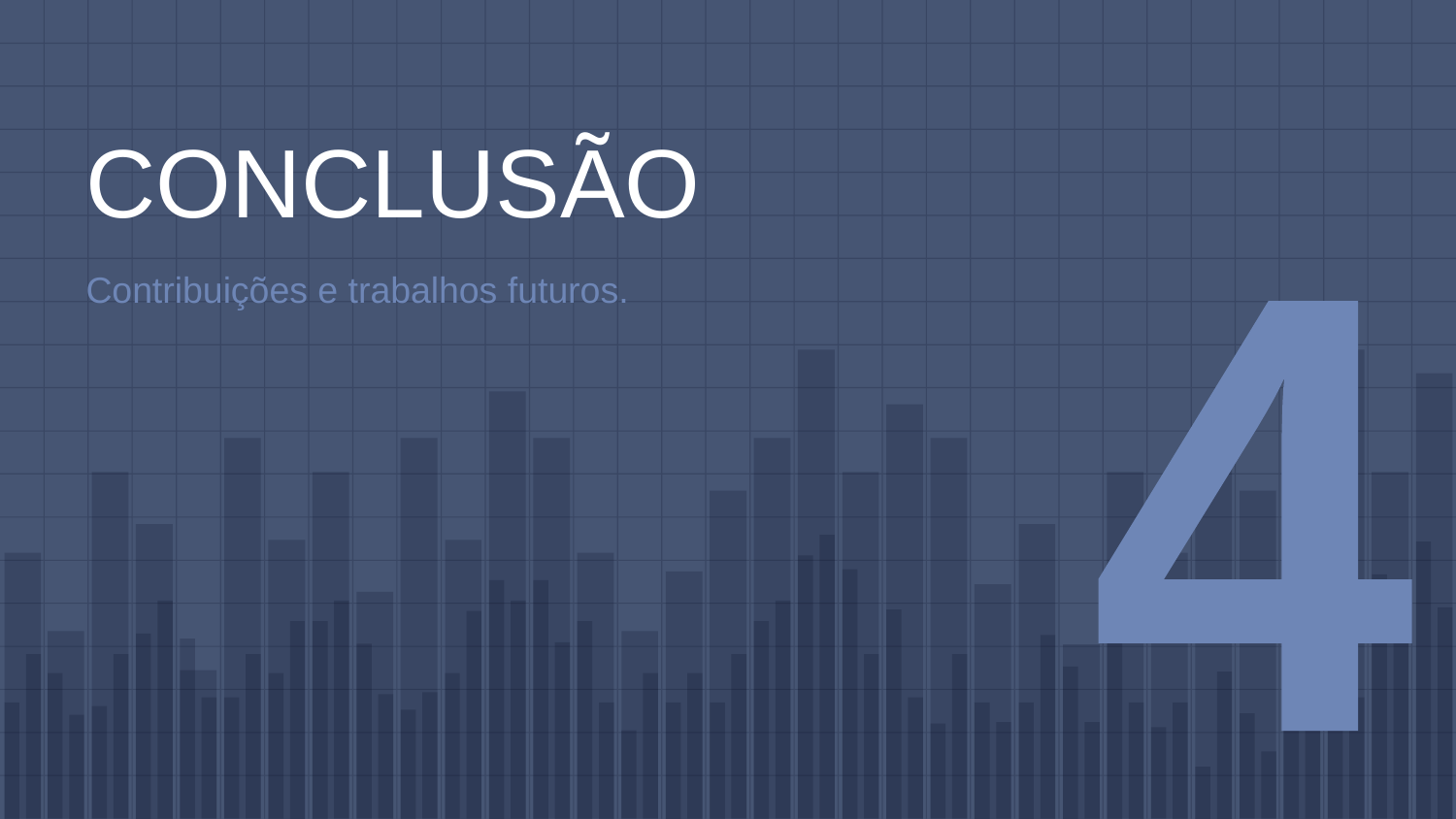

# CONCLUSÃO
Contribuições e trabalhos futuros.
4